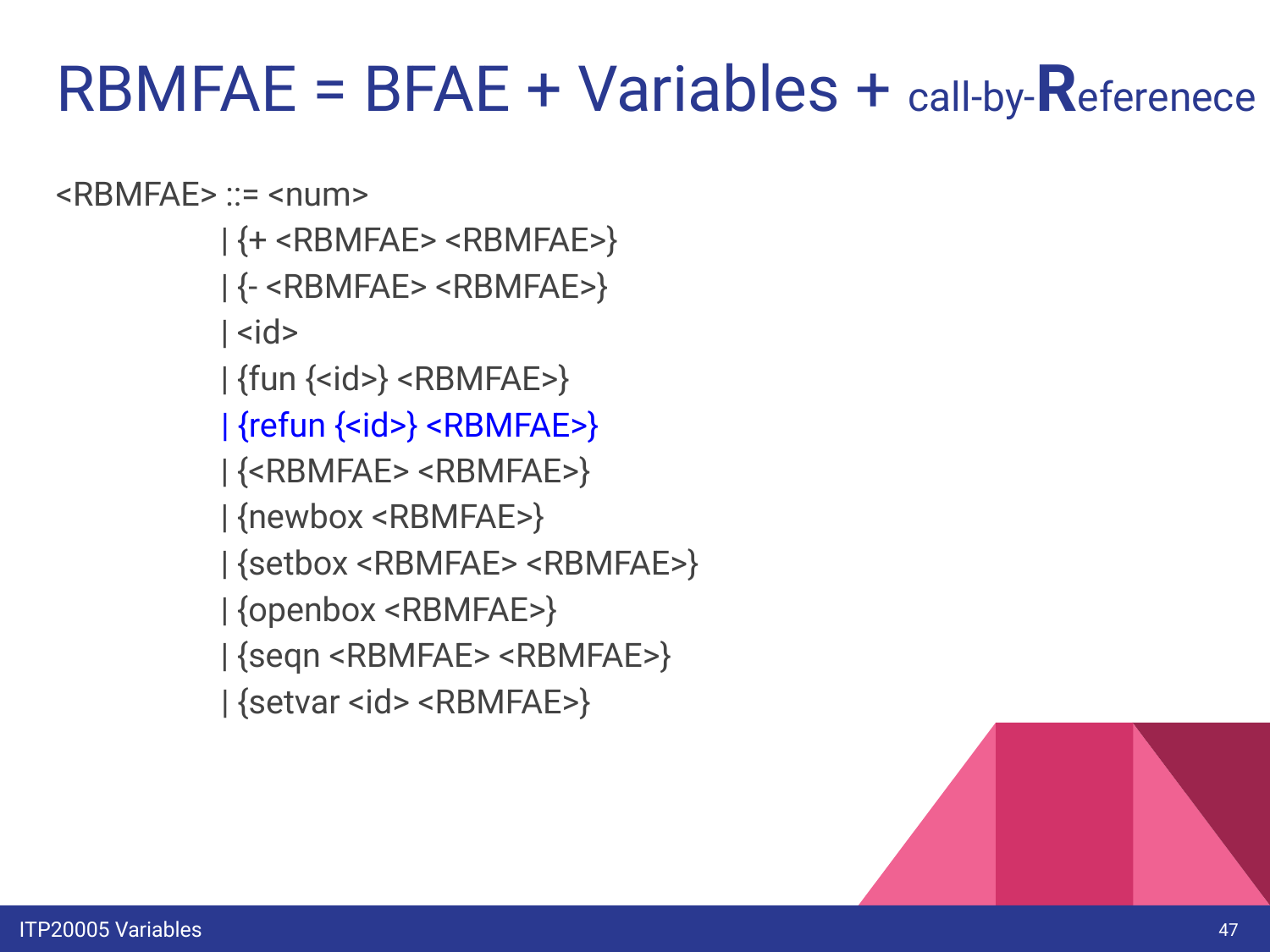

# RBMFAE = BFAE + Variables + call-by-Referenece
<RBMFAE> ::= <num>
                    | {+ <RBMFAE> <RBMFAE>}
                    | {- <RBMFAE> <RBMFAE>}
                    | <id>
                    | {fun {<id>} <RBMFAE>}
                    | {refun {<id>} <RBMFAE>}
                    | {<RBMFAE> <RBMFAE>}
                    | {newbox <RBMFAE>}
                    | {setbox <RBMFAE> <RBMFAE>}
                    | {openbox <RBMFAE>}
                    | {seqn <RBMFAE> <RBMFAE>}
                    | {setvar <id> <RBMFAE>}
47